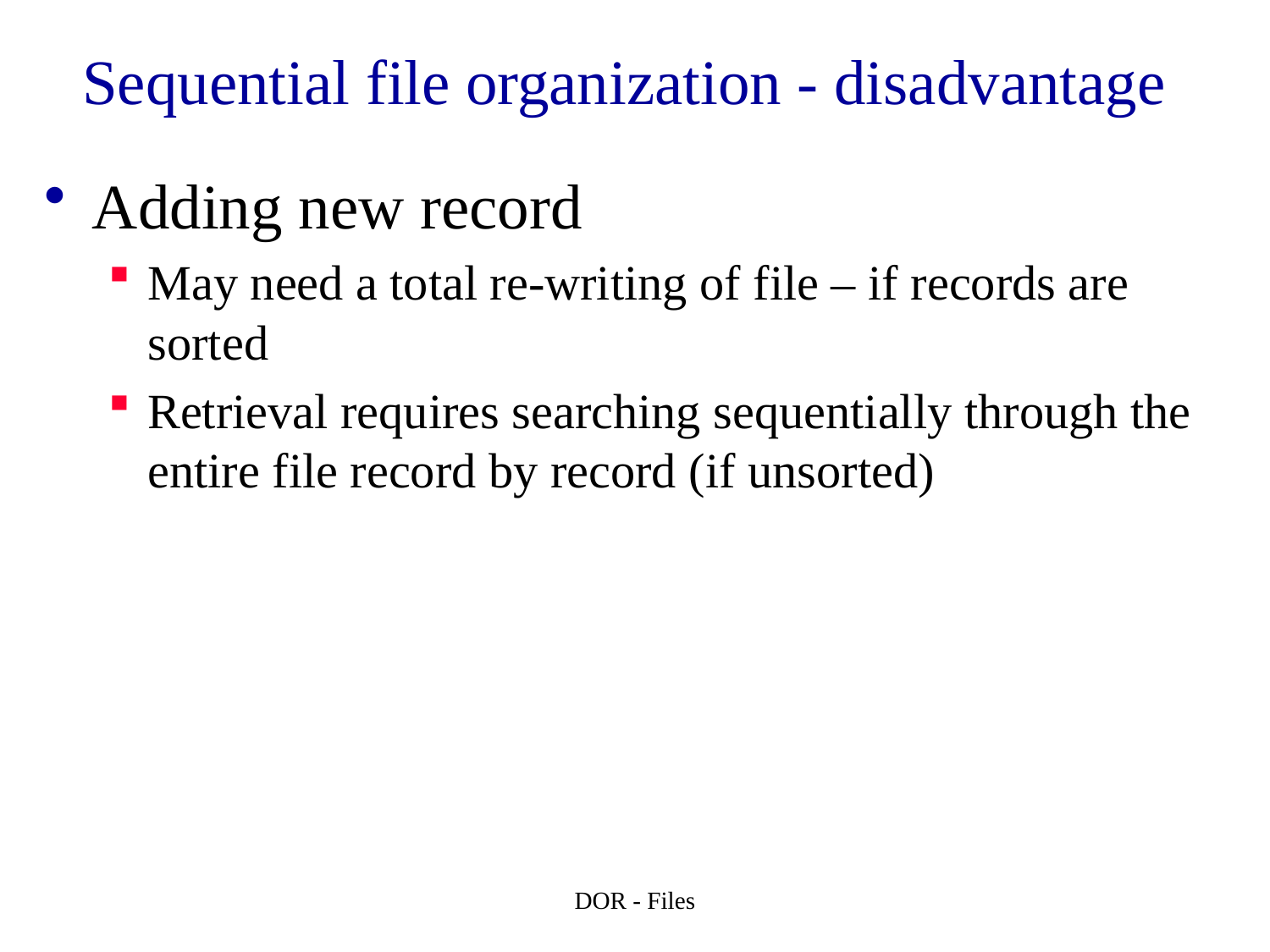

# Sequential file organization - disadvantage
Adding new record
May need a total re-writing of file – if records are sorted
Retrieval requires searching sequentially through the entire file record by record (if unsorted)
DOR - Files